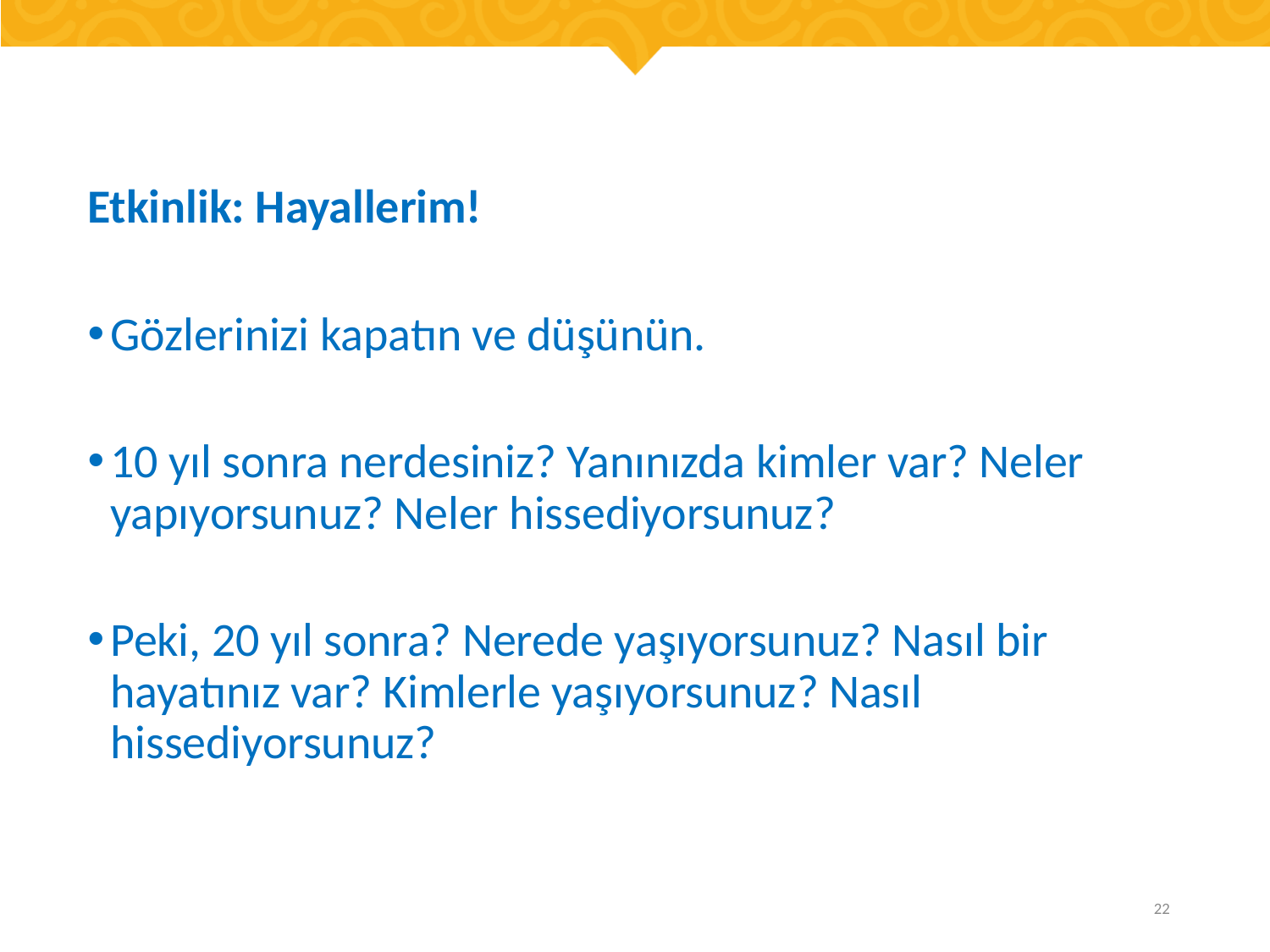

Etkinlik: Hayallerim!

Gözlerinizi kapatın ve düşünün.

10 yıl sonra nerdesiniz? Yanınızda kimler var? Neler yapıyorsunuz? Neler hissediyorsunuz?

Peki, 20 yıl sonra? Nerede yaşıyorsunuz? Nasıl bir hayatınız var? Kimlerle yaşıyorsunuz? Nasıl hissediyorsunuz?
22